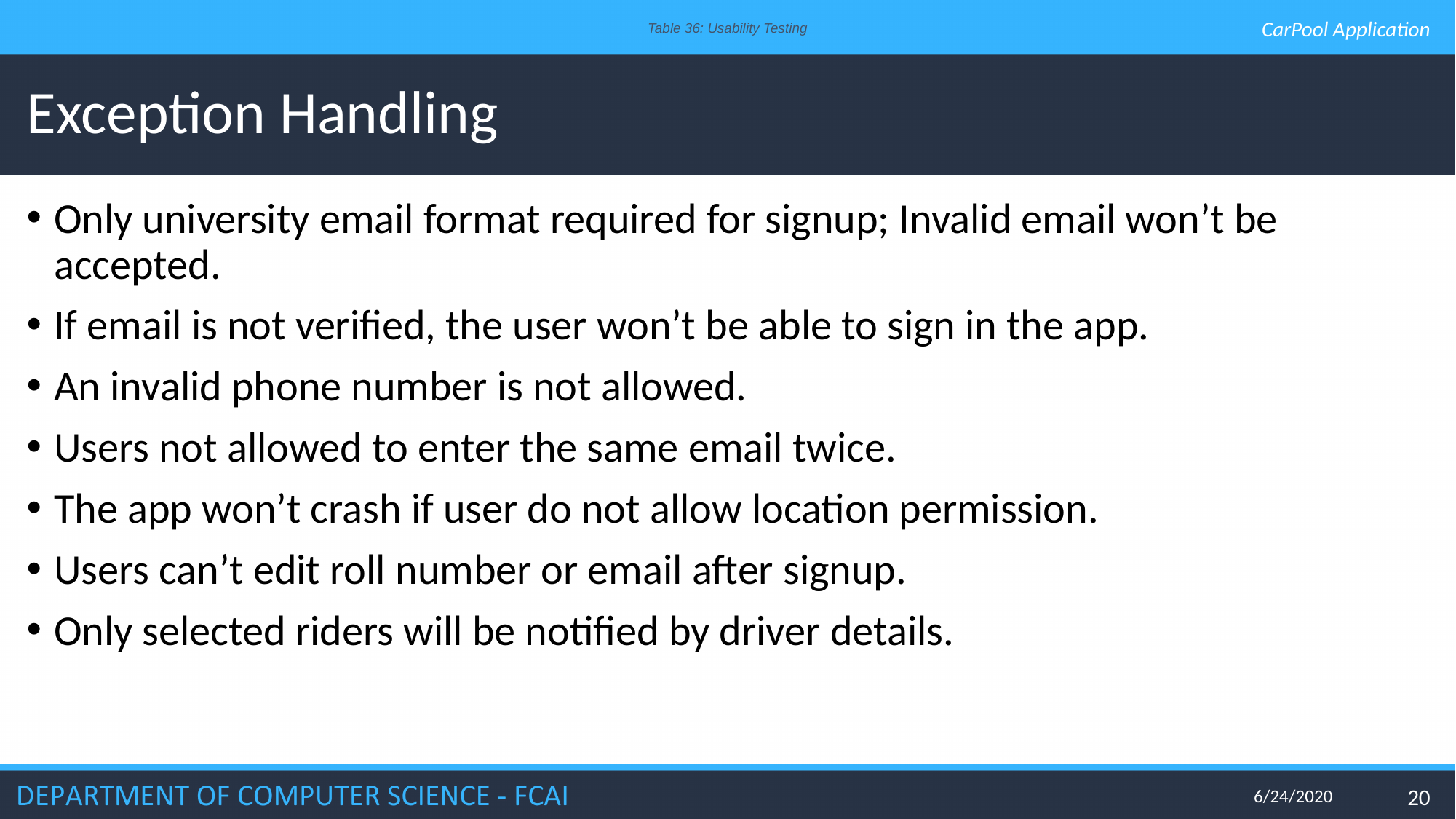

Table 36: Usability Testing
CarPool Application
# Exception Handling
Only university email format required for signup; Invalid email won’t be accepted.
If email is not verified, the user won’t be able to sign in the app.
An invalid phone number is not allowed.
Users not allowed to enter the same email twice.
The app won’t crash if user do not allow location permission.
Users can’t edit roll number or email after signup.
Only selected riders will be notified by driver details.

6/24/2020
20